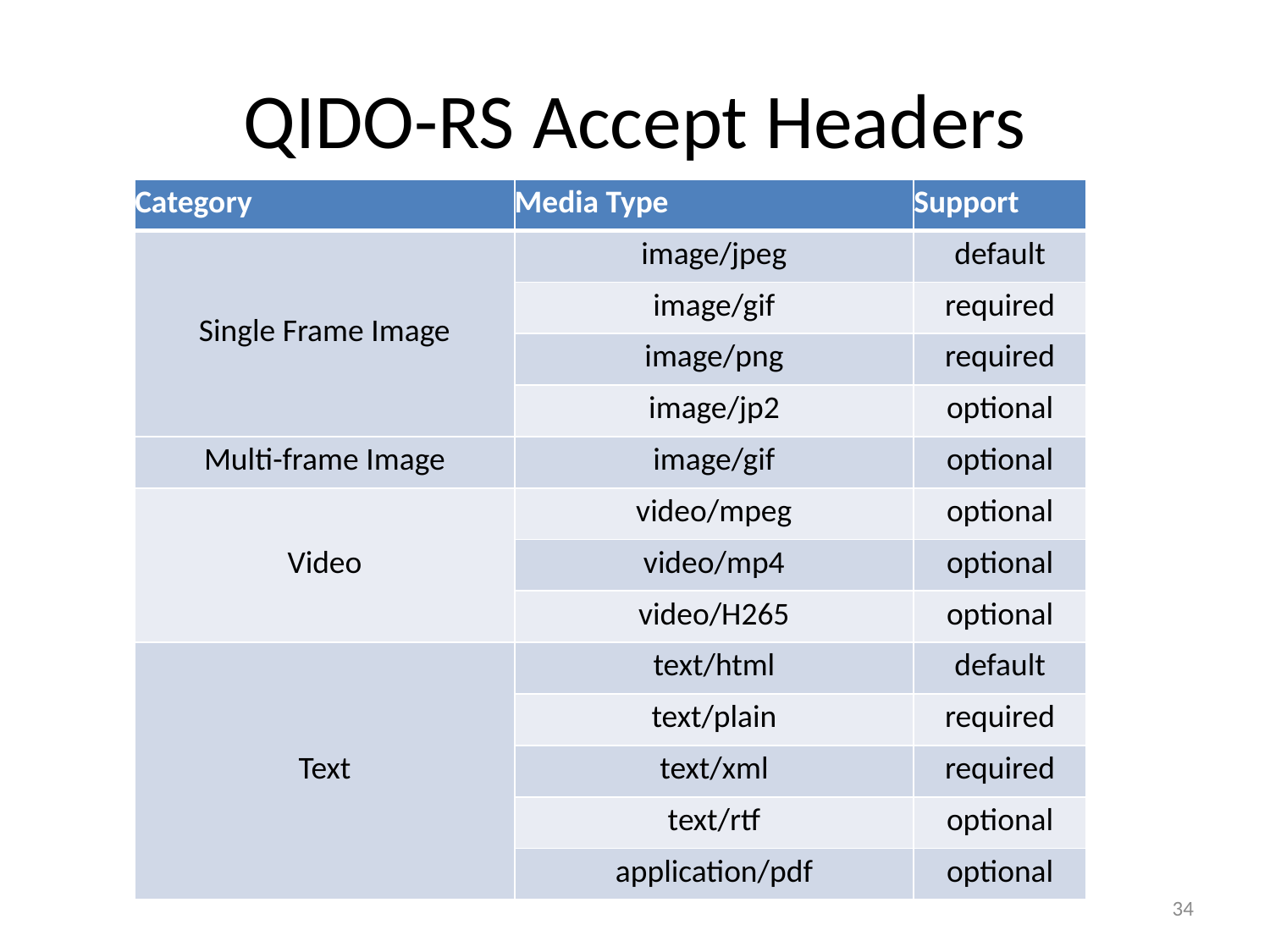

# QIDO-RS Accept Headers
| Category | Media Type | Support |
| --- | --- | --- |
| Single Frame Image | image/jpeg | default |
|  | image/gif | required |
|  | image/png | required |
|  | image/jp2 | optional |
| Multi-frame Image | image/gif | optional |
| Video | video/mpeg | optional |
|  | video/mp4 | optional |
|  | video/H265 | optional |
| Text | text/html | default |
|  | text/plain | required |
|  | text/xml | required |
|  | text/rtf | optional |
|  | application/pdf | optional |
34